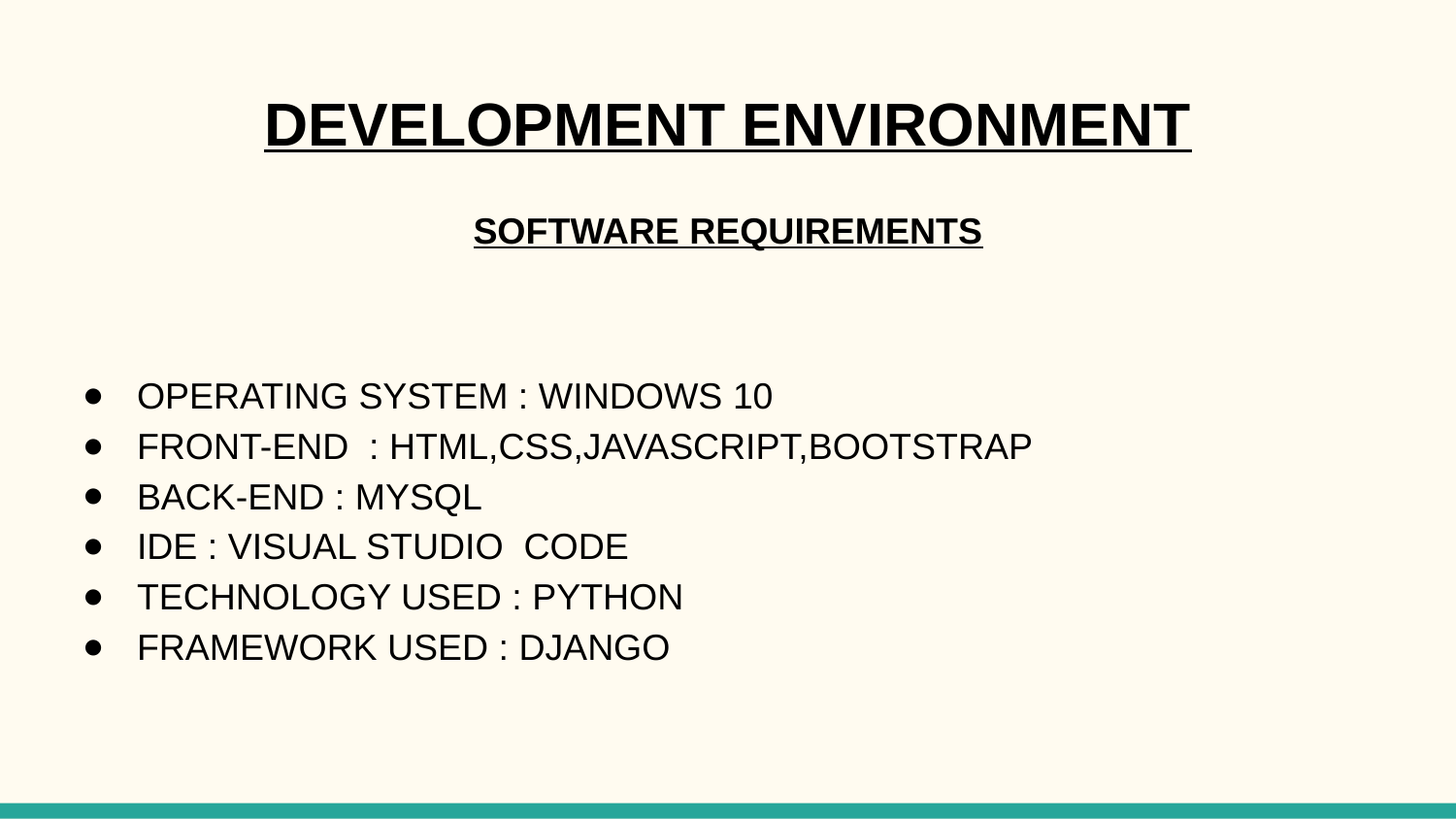

# DEVELOPMENT ENVIRONMENT
SOFTWARE REQUIREMENTS

OPERATING SYSTEM : WINDOWS 10
FRONT-END  : HTML,CSS,JAVASCRIPT,BOOTSTRAP
BACK-END : MYSQL
IDE : VISUAL STUDIO  CODE
TECHNOLOGY USED : PYTHON
FRAMEWORK USED : DJANGO